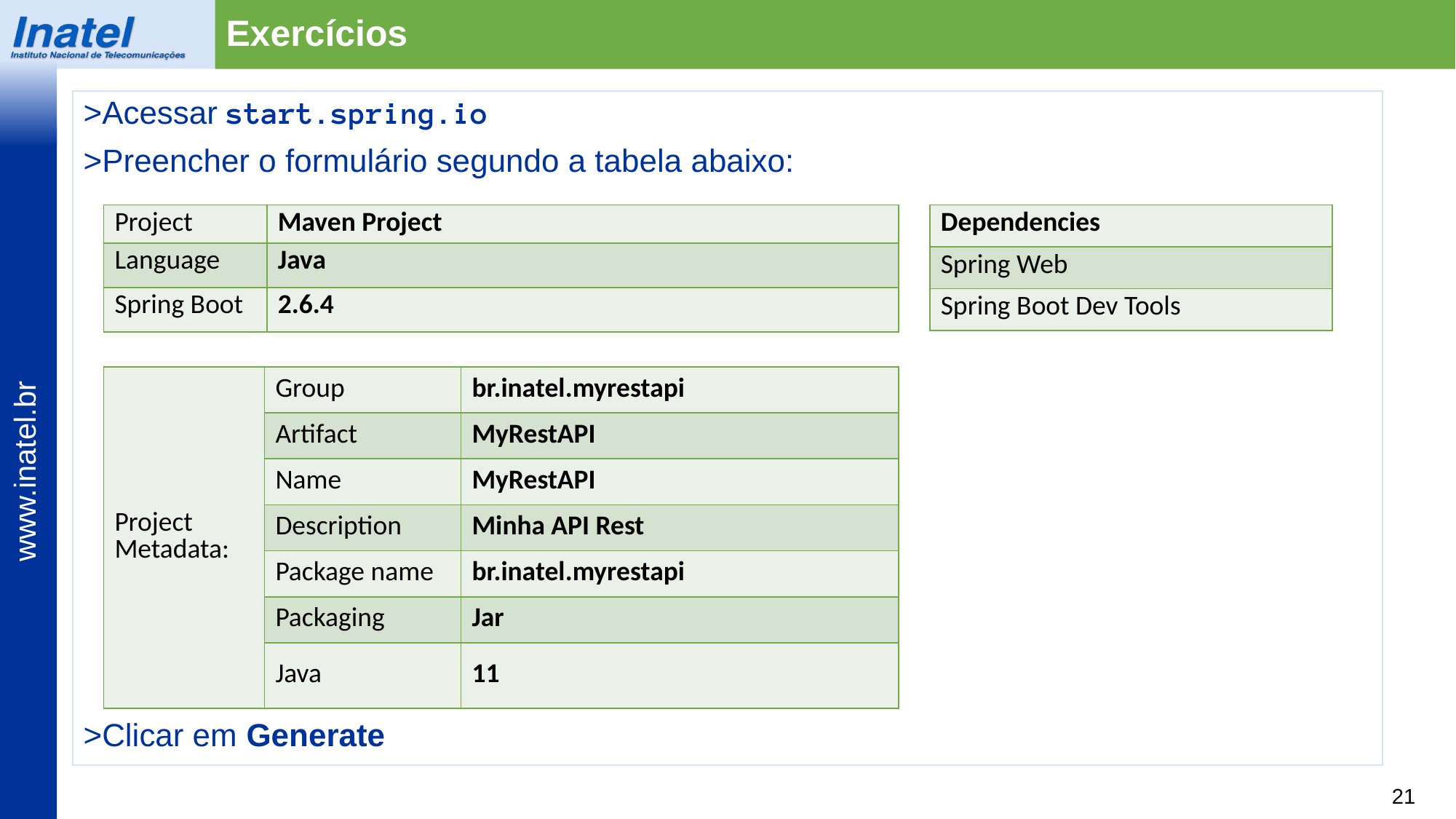

Exercícios
>Acessar start.spring.io
>Preencher o formulário segundo a tabela abaixo:

>Clicar em Generate

| Project | Maven Project |
| --- | --- |
| Language | Java |
| Spring Boot | 2.6.4 |
| Dependencies |
| --- |
| Spring Web |
| Spring Boot Dev Tools |
| Project Metadata: | Group | br.inatel.myrestapi |
| --- | --- | --- |
|  | Artifact | MyRestAPI |
|  | Name | MyRestAPI |
|  | Description | Minha API Rest |
|  | Package name | br.inatel.myrestapi |
|  | Packaging | Jar |
|  | Java | 11 |